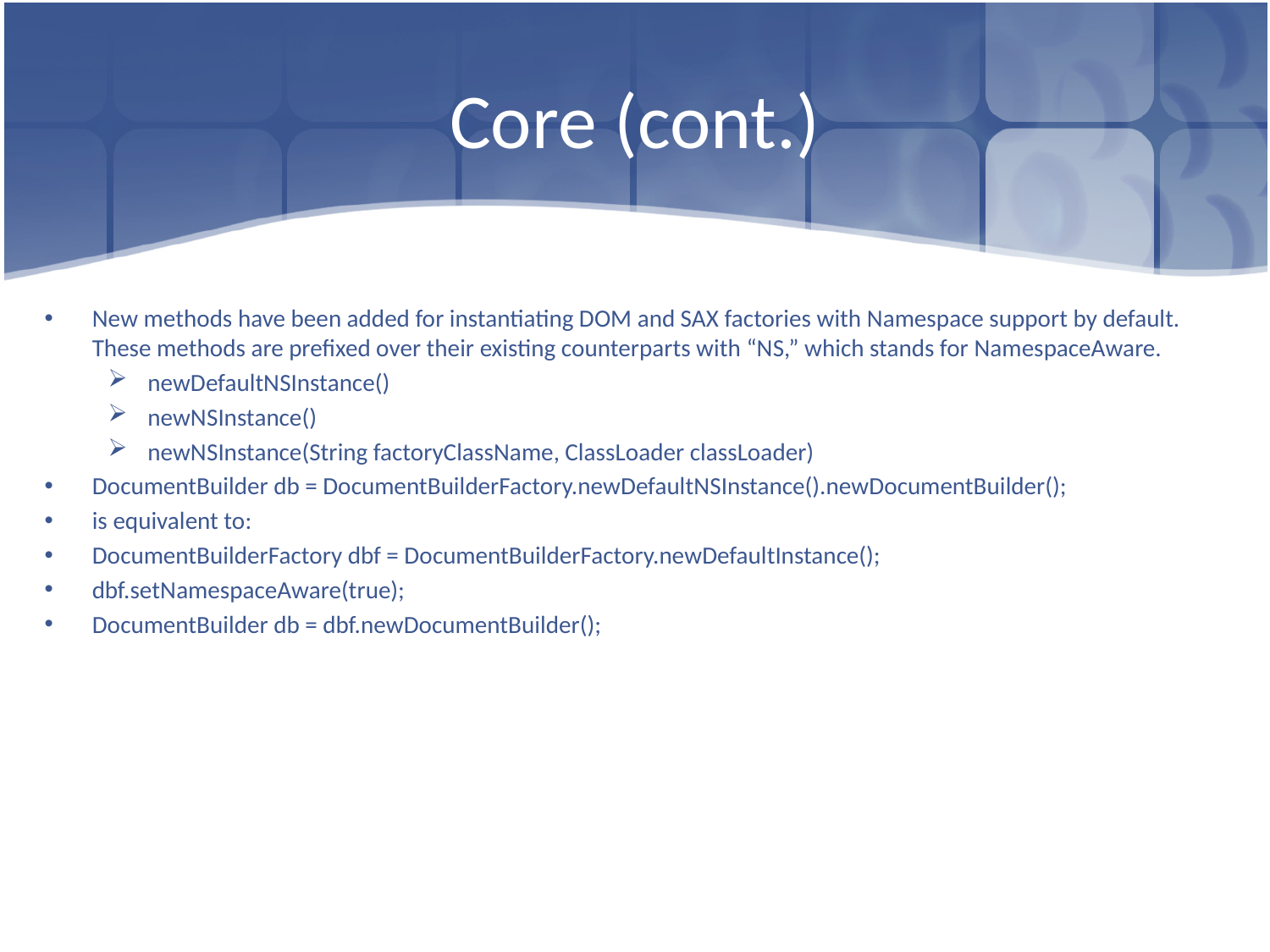

# Core (cont.)
New methods have been added for instantiating DOM and SAX factories with Namespace support by default. These methods are prefixed over their existing counterparts with “NS,” which stands for NamespaceAware.
newDefaultNSInstance()
newNSInstance()
newNSInstance(String factoryClassName, ClassLoader classLoader)
DocumentBuilder db = DocumentBuilderFactory.newDefaultNSInstance().newDocumentBuilder();
is equivalent to:
DocumentBuilderFactory dbf = DocumentBuilderFactory.newDefaultInstance();
dbf.setNamespaceAware(true);
DocumentBuilder db = dbf.newDocumentBuilder();